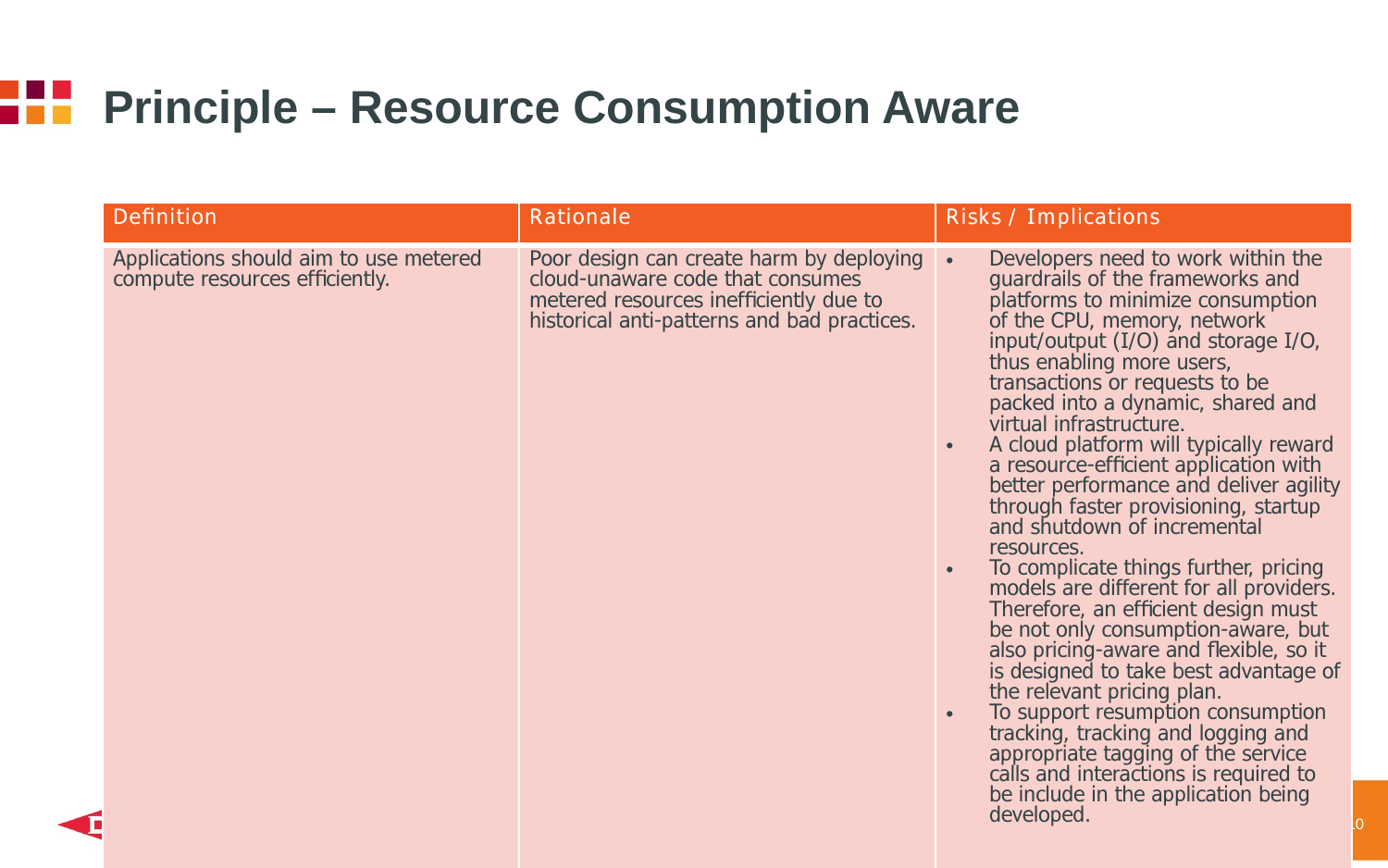

# Principle – Resource Consumption Aware
| Definition | Rationale | Risks / Implications |
| --- | --- | --- |
| Applications should aim to use metered compute resources efficiently. | Poor design can create harm by deploying cloud-unaware code that consumes metered resources inefficiently due to historical anti-patterns and bad practices. | Developers need to work within the guardrails of the frameworks and platforms to minimize consumption of the CPU, memory, network input/output (I/O) and storage I/O, thus enabling more users, transactions or requests to be packed into a dynamic, shared and virtual infrastructure. A cloud platform will typically reward a resource-efficient application with better performance and deliver agility through faster provisioning, startup and shutdown of incremental resources. To complicate things further, pricing models are different for all providers. Therefore, an efficient design must be not only consumption-aware, but also pricing-aware and flexible, so it is designed to take best advantage of the relevant pricing plan. To support resumption consumption tracking, tracking and logging and appropriate tagging of the service calls and interactions is required to be include in the application being developed. |
Enterprise architecture
DOW RESTRICTED
10